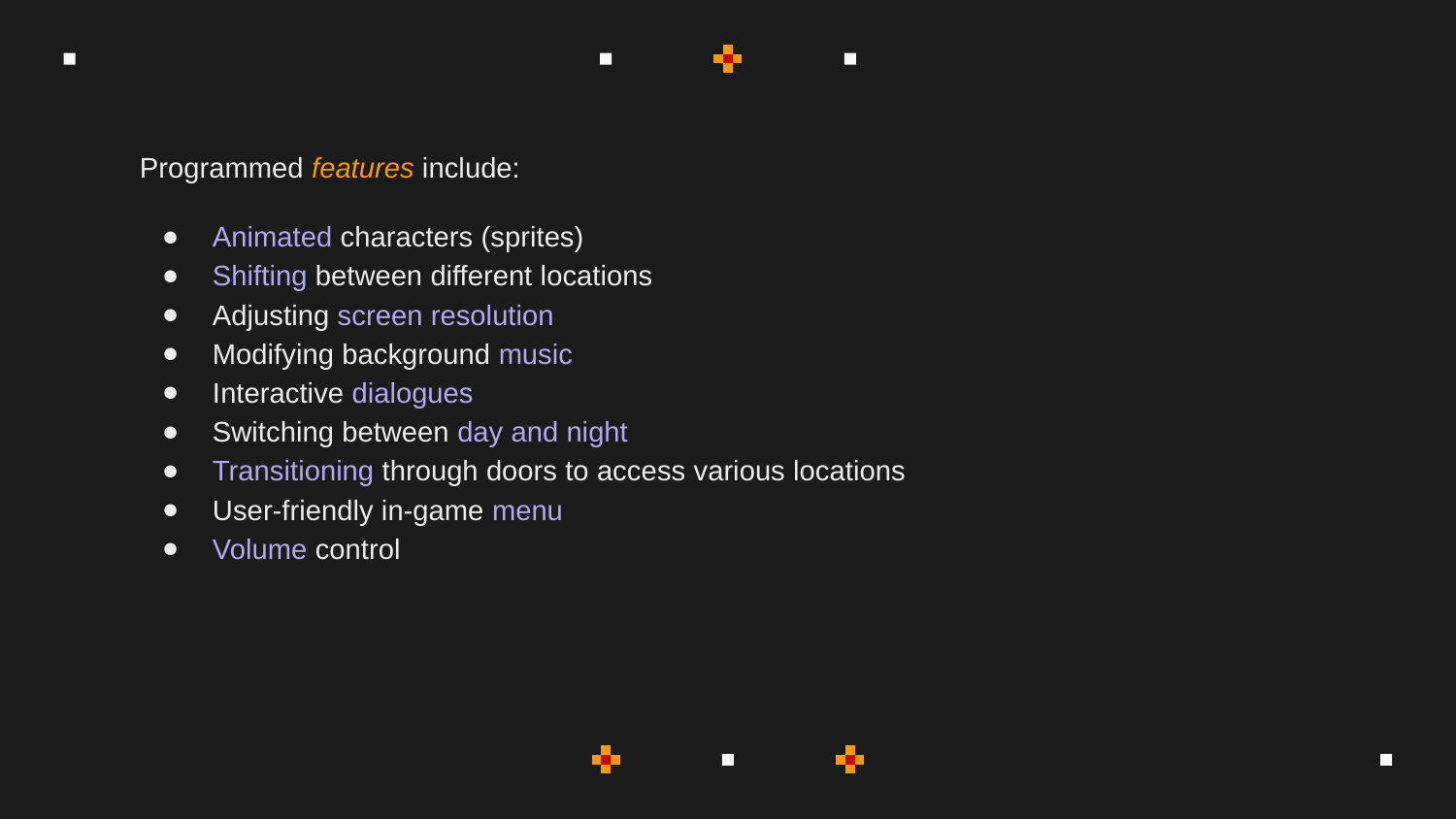

Programmed features include:
Animated characters (sprites)
Shifting between different locations
Adjusting screen resolution
Modifying background music
Interactive dialogues
Switching between day and night
Transitioning through doors to access various locations
User-friendly in-game menu
Volume control